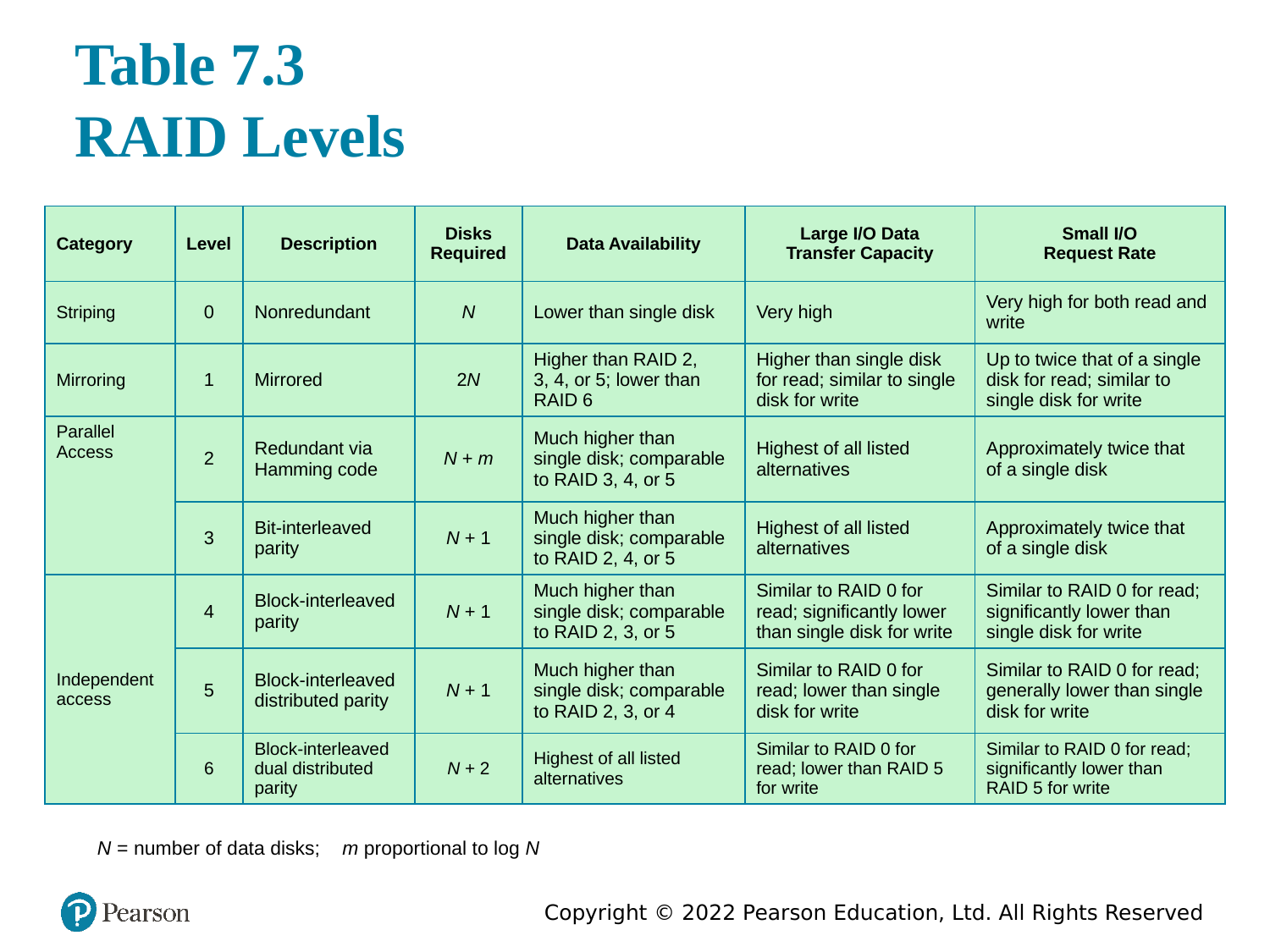

# Table 7.3 RAID Levels
| Category | Level | Description | Disks Required | Data Availability | Large I/O Data Transfer Capacity | Small I/O Request Rate |
| --- | --- | --- | --- | --- | --- | --- |
| Striping | 0 | Nonredundant | N | Lower than single disk | Very high | Very high for both read and write |
| Mirroring | 1 | Mirrored | 2N | Higher than RAID 2, 3, 4, or 5; lower than RAID 6 | Higher than single disk for read; similar to single disk for write | Up to twice that of a single disk for read; similar to single disk for write |
| Parallel Access | 2 | Redundant via Hamming code | N + m | Much higher than single disk; comparable to RAID 3, 4, or 5 | Highest of all listed alternatives | Approximately twice that of a single disk |
|  | 3 | Bit-interleaved parity | N + 1 | Much higher than single disk; comparable to RAID 2, 4, or 5 | Highest of all listed alternatives | Approximately twice that of a single disk |
| Independent access | 4 | Block-interleaved parity | N + 1 | Much higher than single disk; comparable to RAID 2, 3, or 5 | Similar to RAID 0 for read; significantly lower than single disk for write | Similar to RAID 0 for read; significantly lower than single disk for write |
|  | 5 | Block-interleaved distributed parity | N + 1 | Much higher than single disk; comparable to RAID 2, 3, or 4 | Similar to RAID 0 for read; lower than single disk for write | Similar to RAID 0 for read; generally lower than single disk for write |
|  | 6 | Block-interleaved dual distributed parity | N + 2 | Highest of all listed alternatives | Similar to RAID 0 for read; lower than RAID 5 for write | Similar to RAID 0 for read; significantly lower than RAID 5 for write |
N = number of data disks;    m proportional to log N